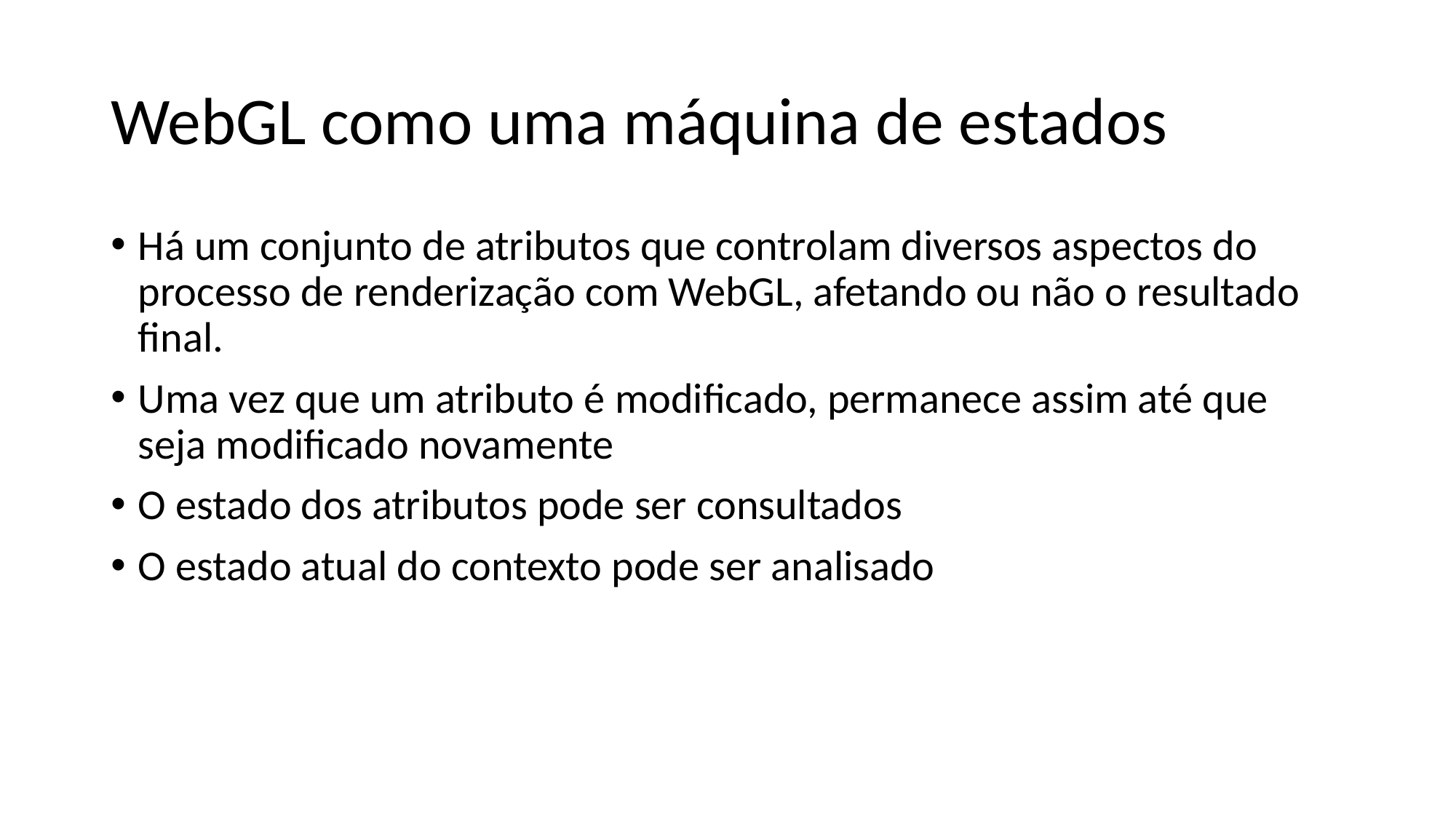

# WebGL como uma máquina de estados
Há um conjunto de atributos que controlam diversos aspectos do processo de renderização com WebGL, afetando ou não o resultado final.
Uma vez que um atributo é modificado, permanece assim até que seja modificado novamente
O estado dos atributos pode ser consultados
O estado atual do contexto pode ser analisado